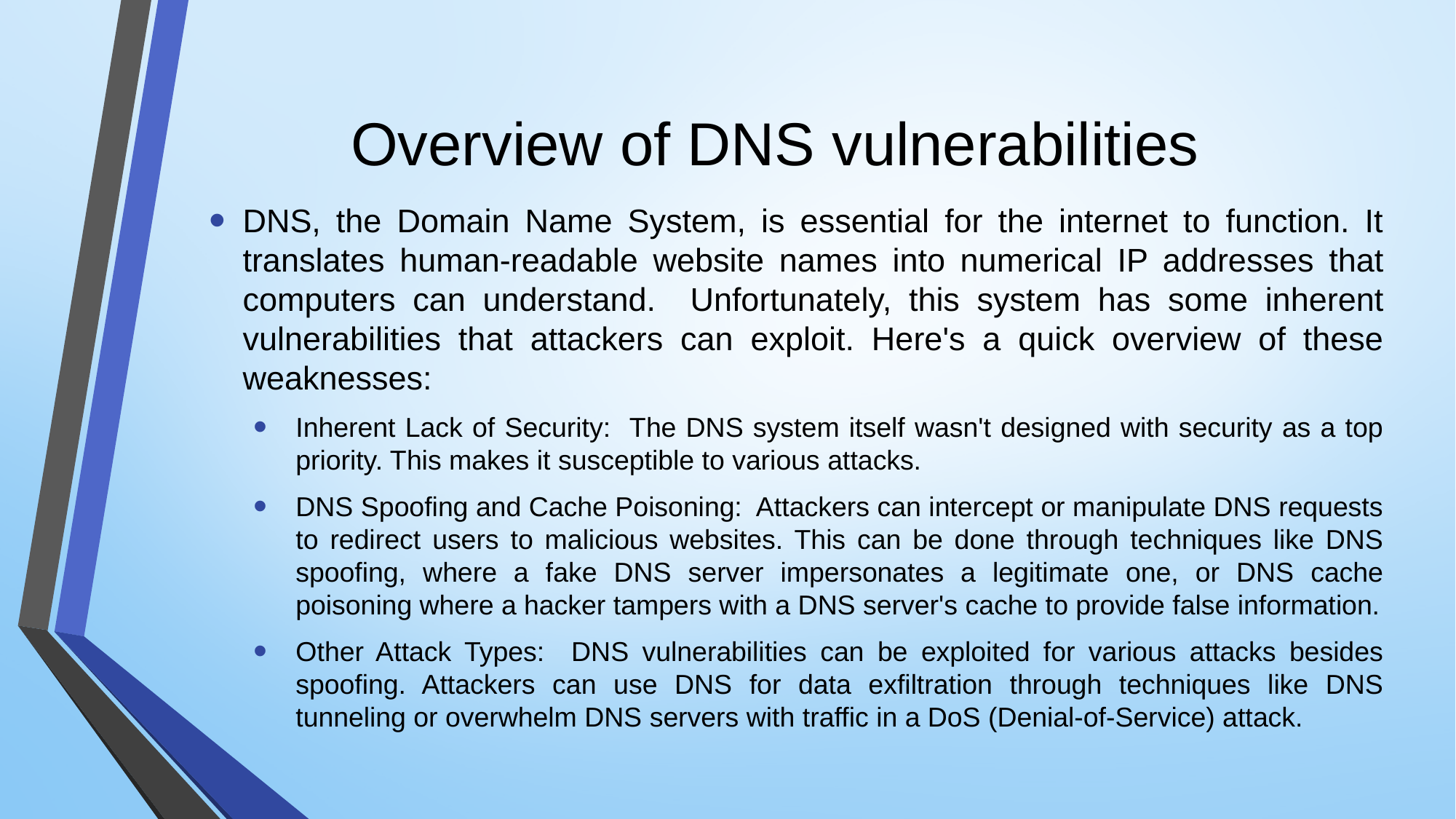

# Overview of DNS vulnerabilities
DNS, the Domain Name System, is essential for the internet to function. It translates human-readable website names into numerical IP addresses that computers can understand.  Unfortunately, this system has some inherent vulnerabilities that attackers can exploit. Here's a quick overview of these weaknesses:
Inherent Lack of Security:  The DNS system itself wasn't designed with security as a top priority. This makes it susceptible to various attacks.
DNS Spoofing and Cache Poisoning:  Attackers can intercept or manipulate DNS requests to redirect users to malicious websites. This can be done through techniques like DNS spoofing, where a fake DNS server impersonates a legitimate one, or DNS cache poisoning where a hacker tampers with a DNS server's cache to provide false information.
Other Attack Types:  DNS vulnerabilities can be exploited for various attacks besides spoofing. Attackers can use DNS for data exfiltration through techniques like DNS tunneling or overwhelm DNS servers with traffic in a DoS (Denial-of-Service) attack.